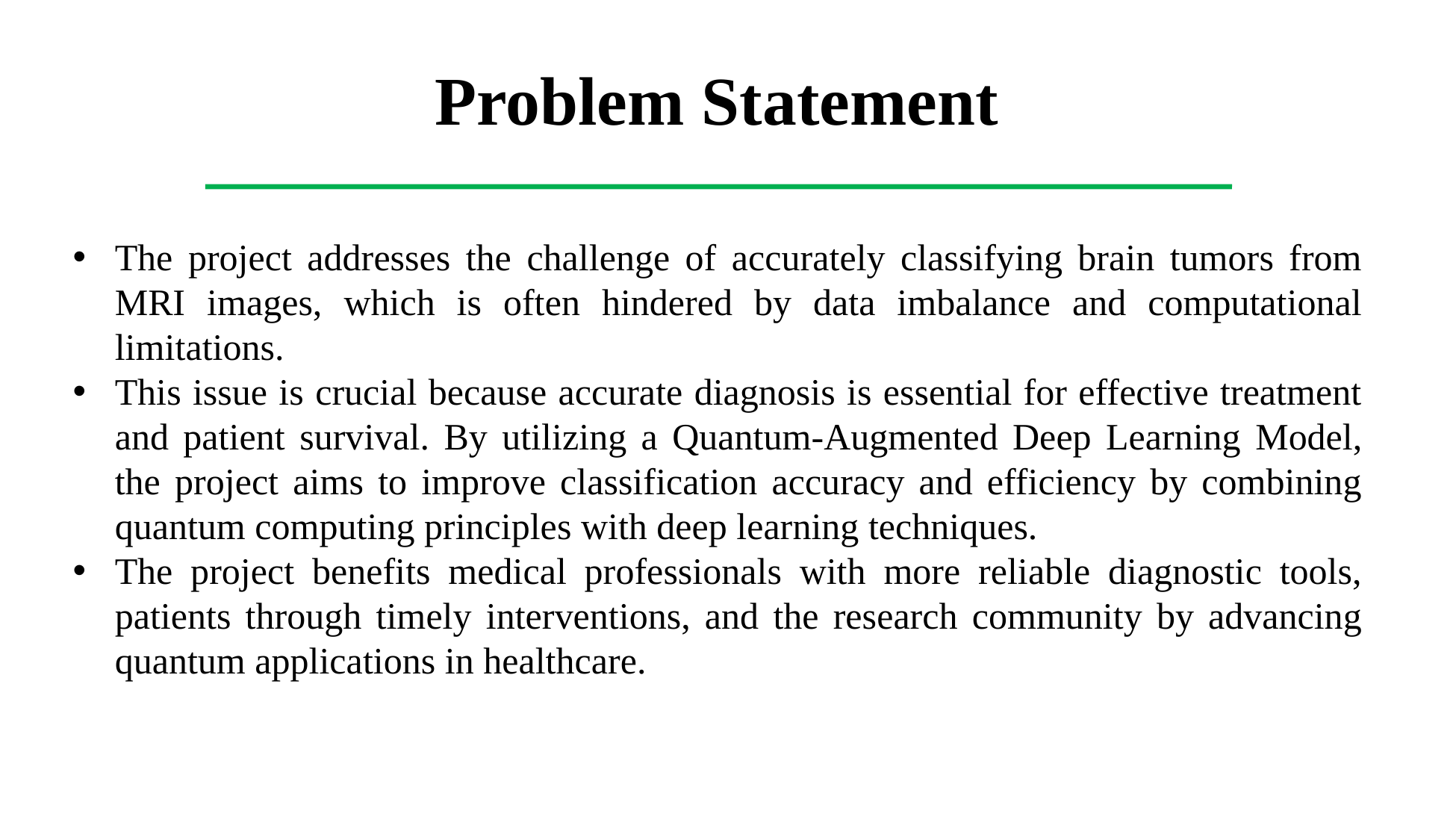

Problem Statement

The project addresses the challenge of accurately classifying brain tumors from MRI images, which is often hindered by data imbalance and computational limitations.
This issue is crucial because accurate diagnosis is essential for effective treatment and patient survival. By utilizing a Quantum-Augmented Deep Learning Model, the project aims to improve classification accuracy and efficiency by combining quantum computing principles with deep learning techniques.
The project benefits medical professionals with more reliable diagnostic tools, patients through timely interventions, and the research community by advancing quantum applications in healthcare.